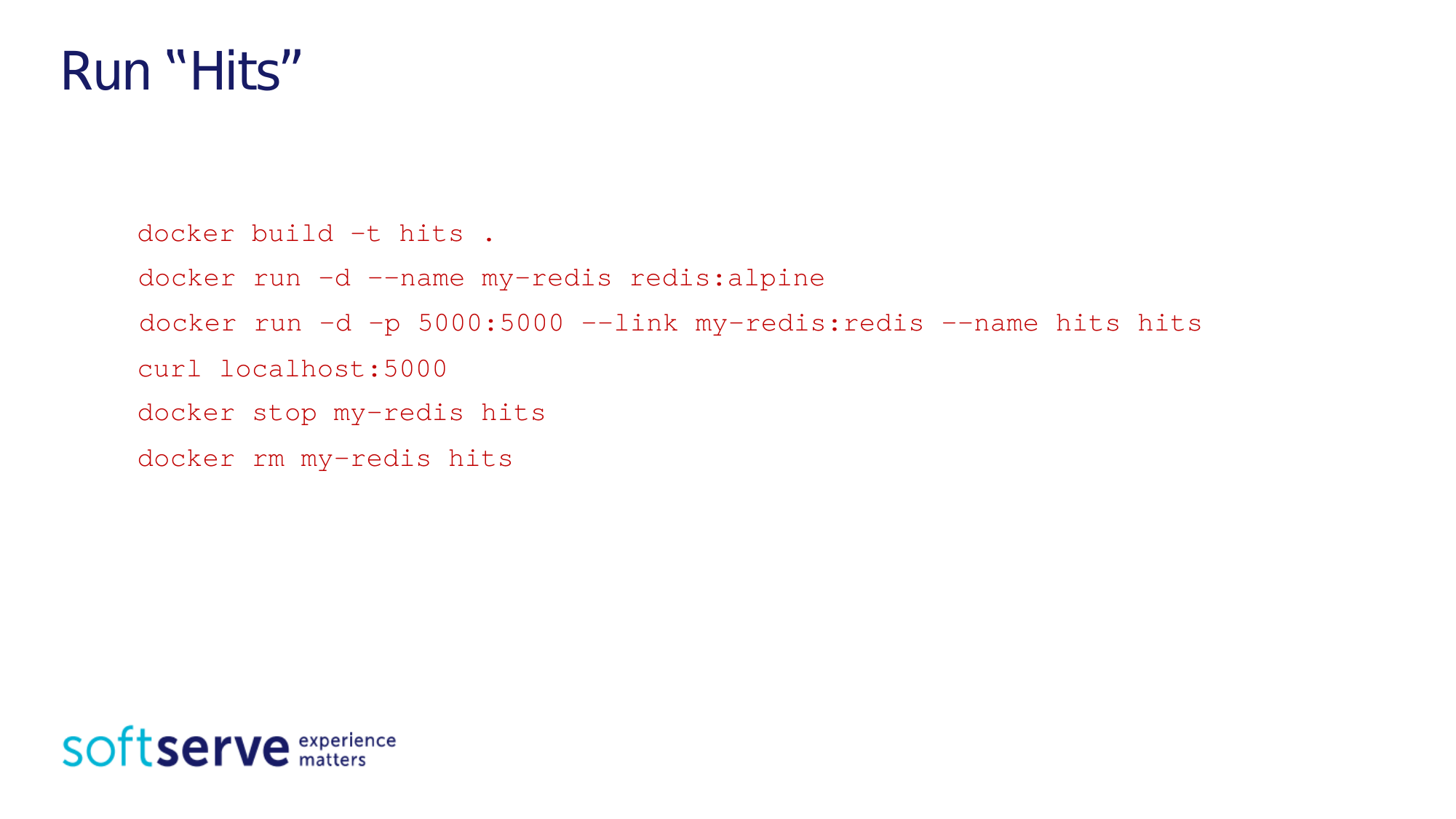

# Run “Hits”
docker build -t hits .
docker run -d --name my-redis redis:alpine
docker run -d -p 5000:5000 --link my-redis:redis --name hits hits
curl localhost:5000
docker stop my-redis hits
docker rm my-redis hits